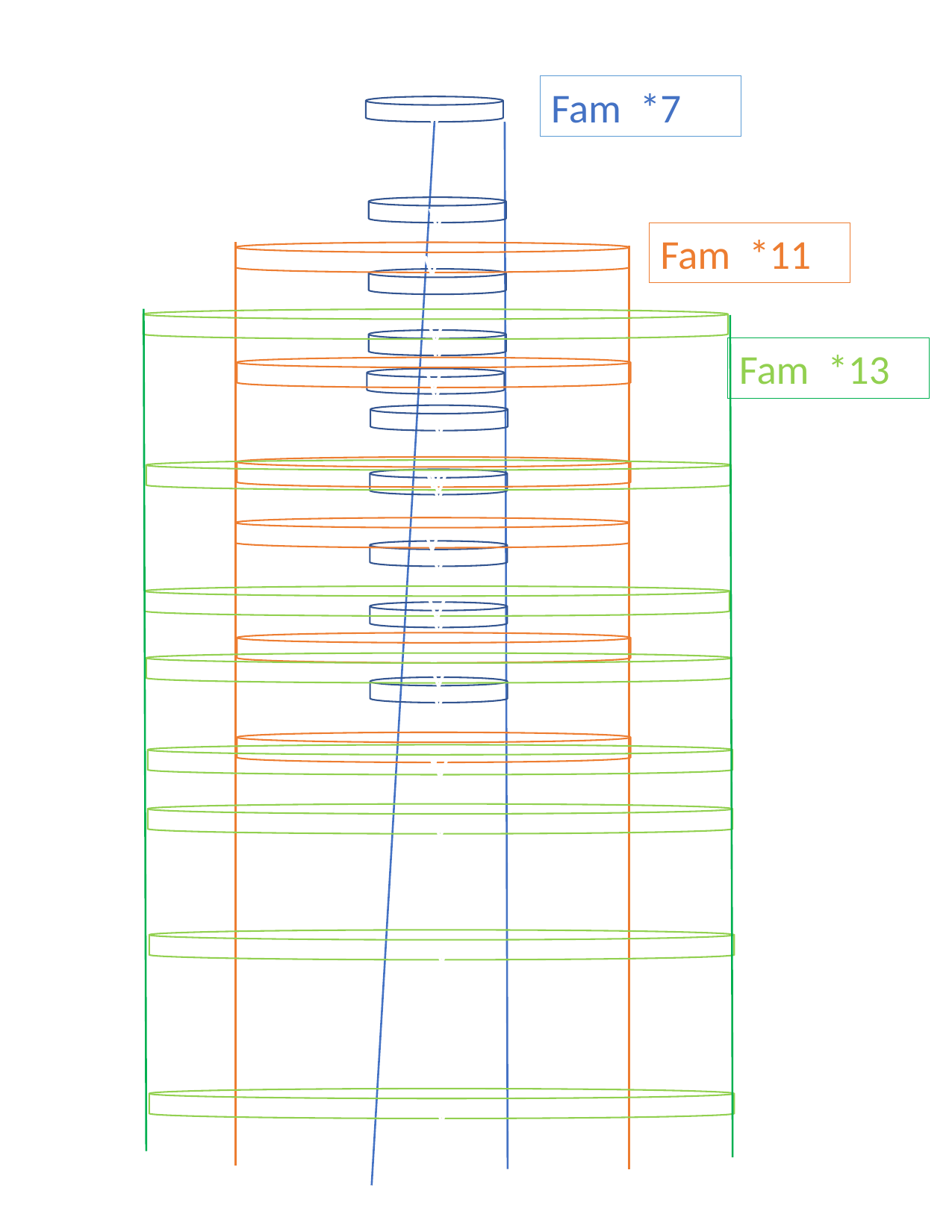

Fam  *7
v
v
Fam  *11
v

v
v
Fam  *13
v
v
v
v
v
v
v
v
v
v
v
v
v
v
v
v
v
v